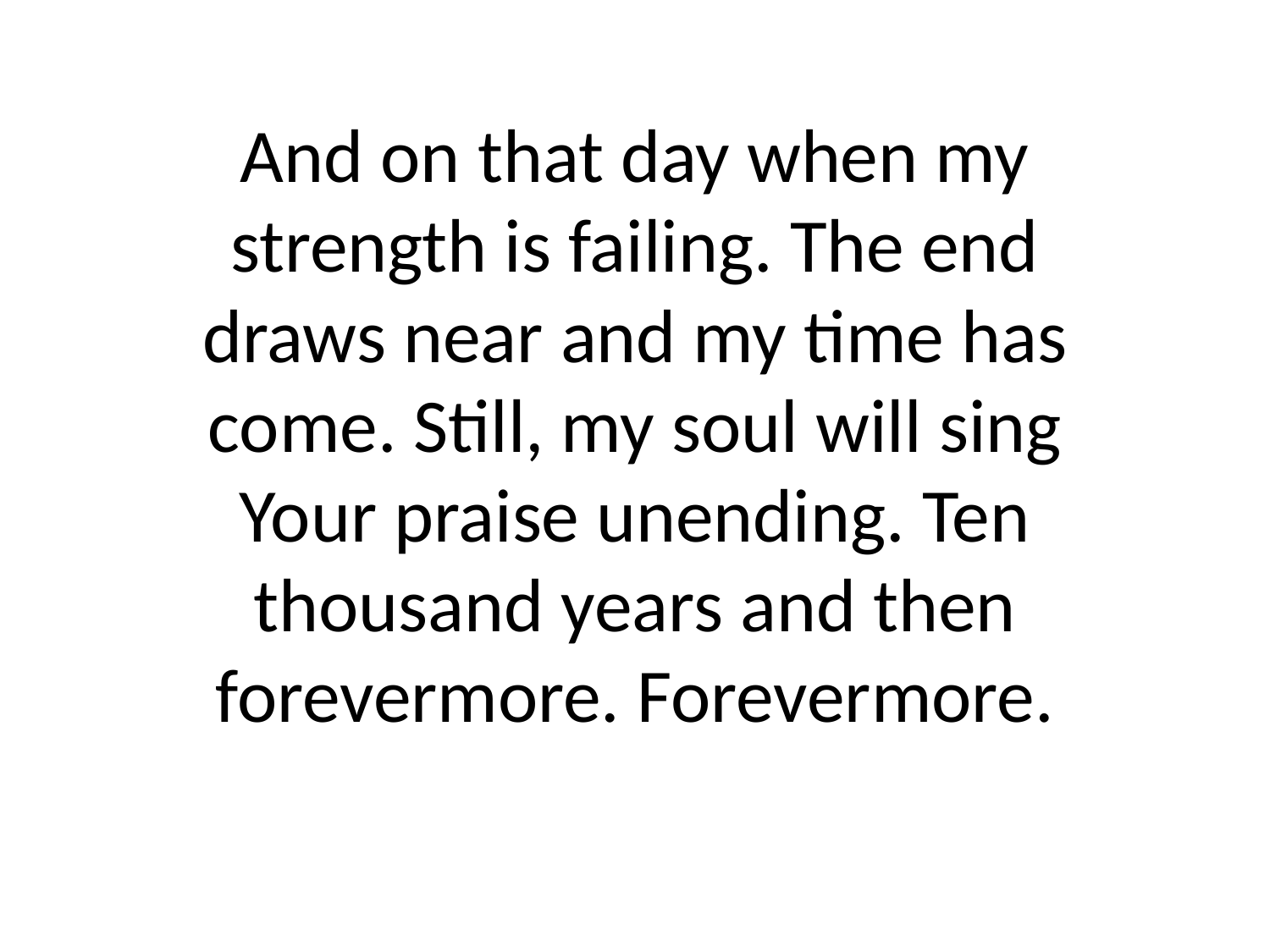

And on that day when my strength is failing. The end draws near and my time has come. Still, my soul will sing Your praise unending. Ten thousand years and then forevermore. Forevermore.